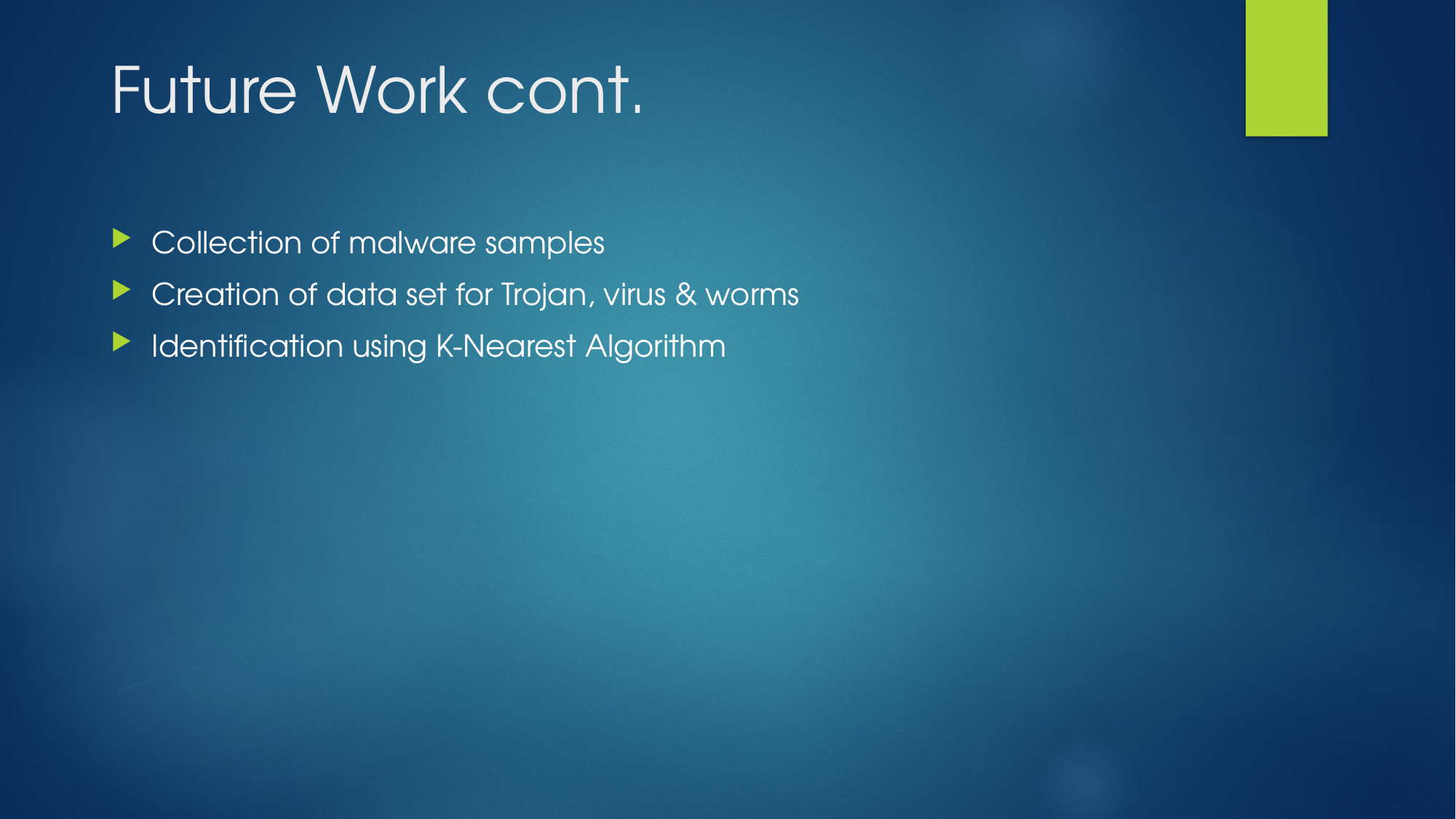

# Future Work cont.
Collection of malware samples
Creation of data set for Trojan, virus & worms
Identification using K-Nearest Algorithm